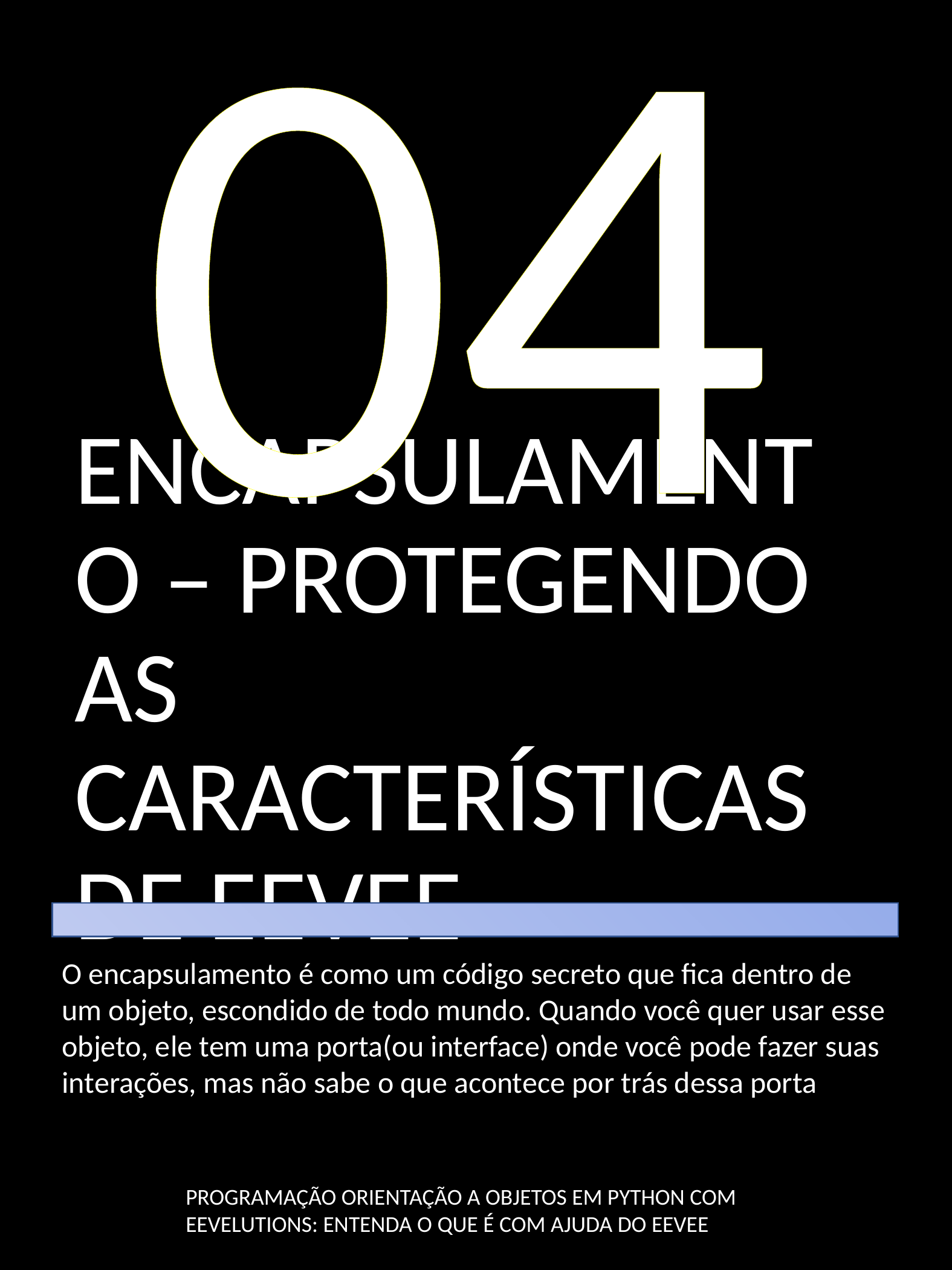

04

# ENCAPSULAMENTO – PROTEGENDO AS CARACTERÍSTICAS DE EEVEE

O encapsulamento é como um código secreto que fica dentro de um objeto, escondido de todo mundo. Quando você quer usar esse objeto, ele tem uma porta(ou interface) onde você pode fazer suas interações, mas não sabe o que acontece por trás dessa porta
PROGRAMAÇÃO ORIENTAÇÃO A OBJETOS EM PYTHON COM EEVELUTIONS: ENTENDA O QUE É COM AJUDA DO EEVEE
  EEVELUTIONS: ENTENDA O QUE É COM AJUDA DO EEVEE